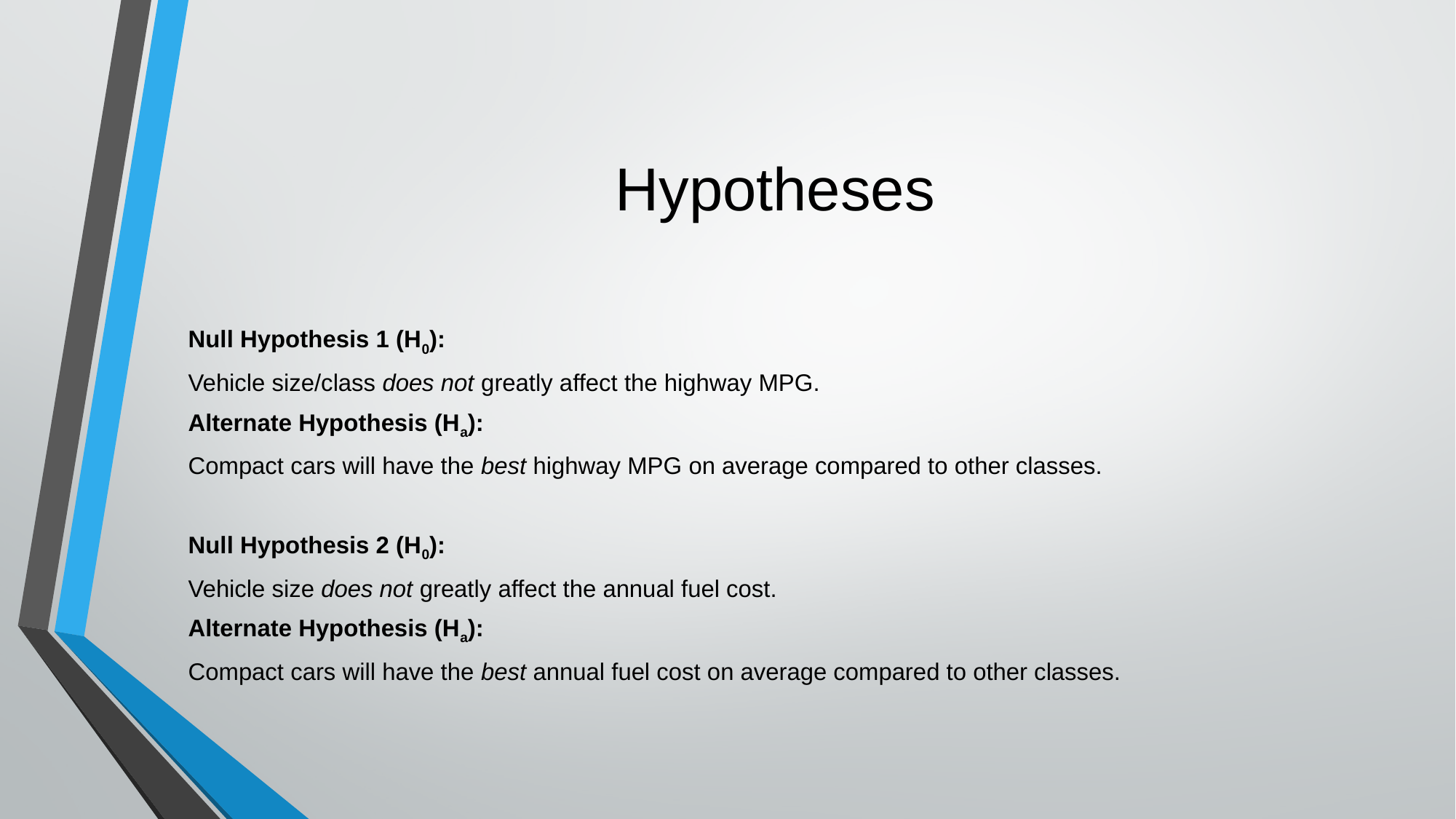

# Hypotheses
Null Hypothesis 1 (H0):
Vehicle size/class does not greatly affect the highway MPG.
Alternate Hypothesis (Ha):
Compact cars will have the best highway MPG on average compared to other classes.

Null Hypothesis 2 (H0):
Vehicle size does not greatly affect the annual fuel cost.
Alternate Hypothesis (Ha):
Compact cars will have the best annual fuel cost on average compared to other classes.